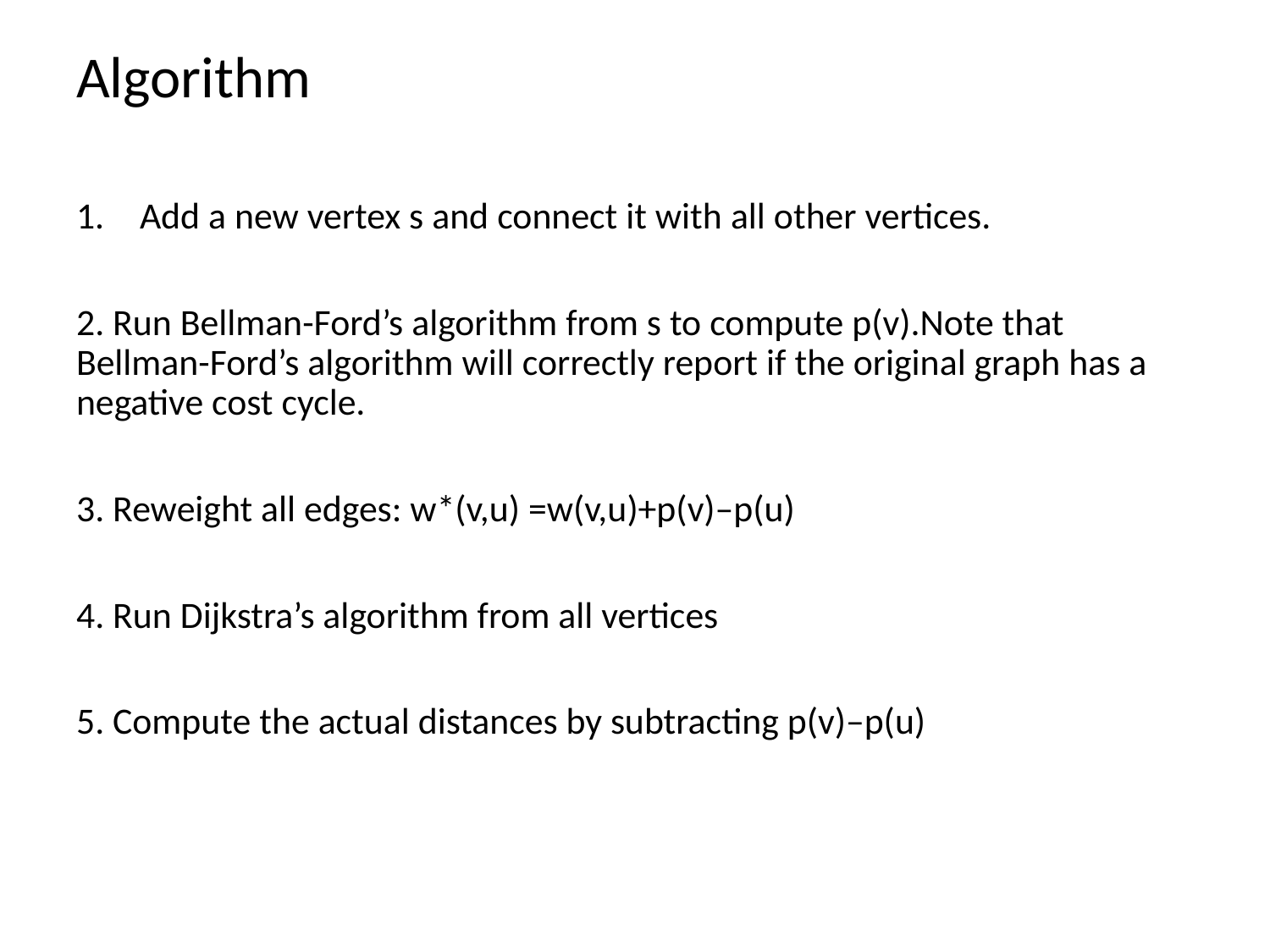

# Algorithm
Add a new vertex s and connect it with all other vertices.

2. Run Bellman-Ford’s algorithm from s to compute p(v).Note that Bellman-Ford’s algorithm will correctly report if the original graph has a negative cost cycle.

3. Reweight all edges: w*(v,u) =w(v,u)+p(v)–p(u)

4. Run Dijkstra’s algorithm from all vertices

5. Compute the actual distances by subtracting p(v)–p(u)